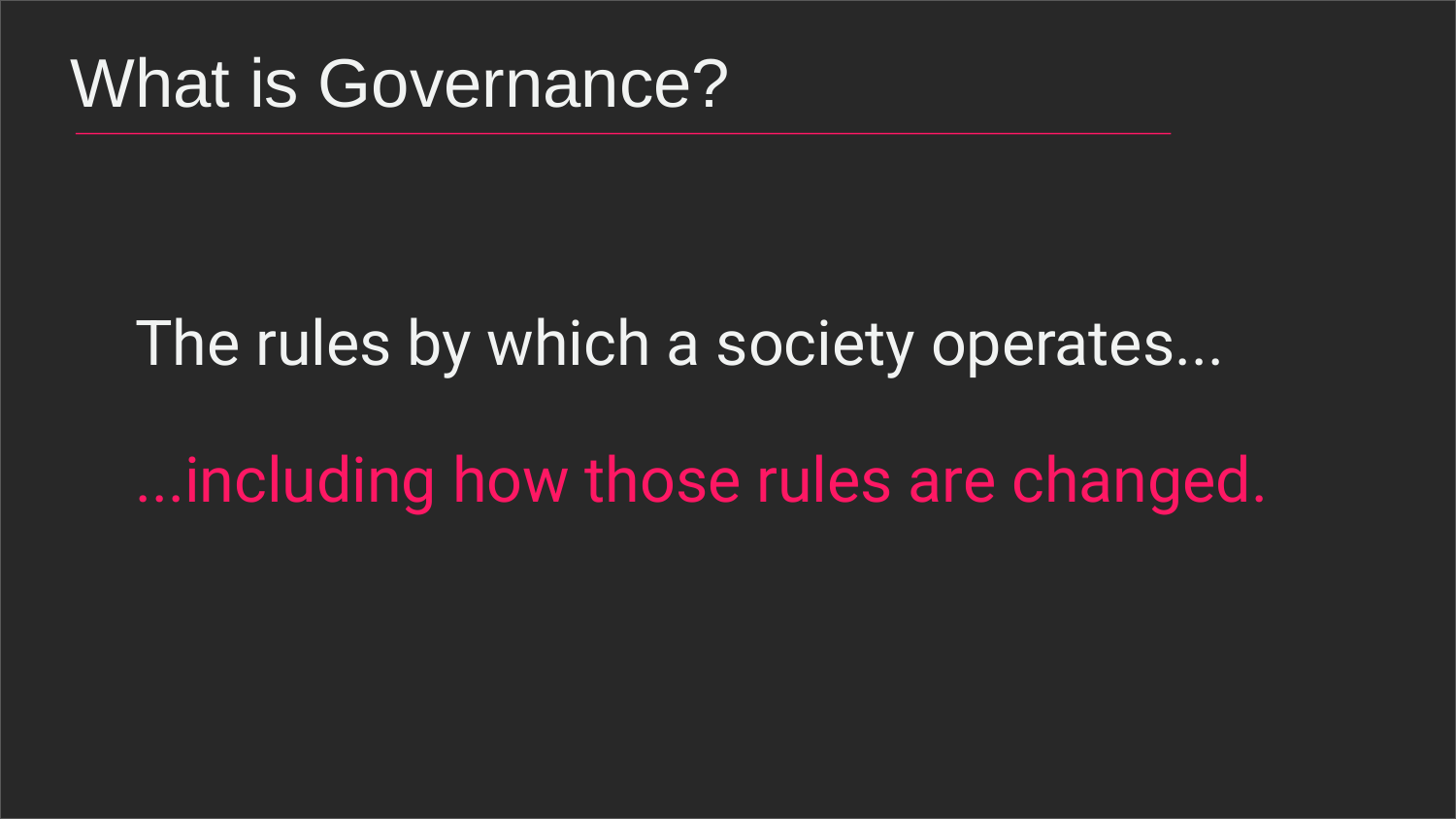

What is Governance?

The rules by which a society operates...
...including how those rules are changed.